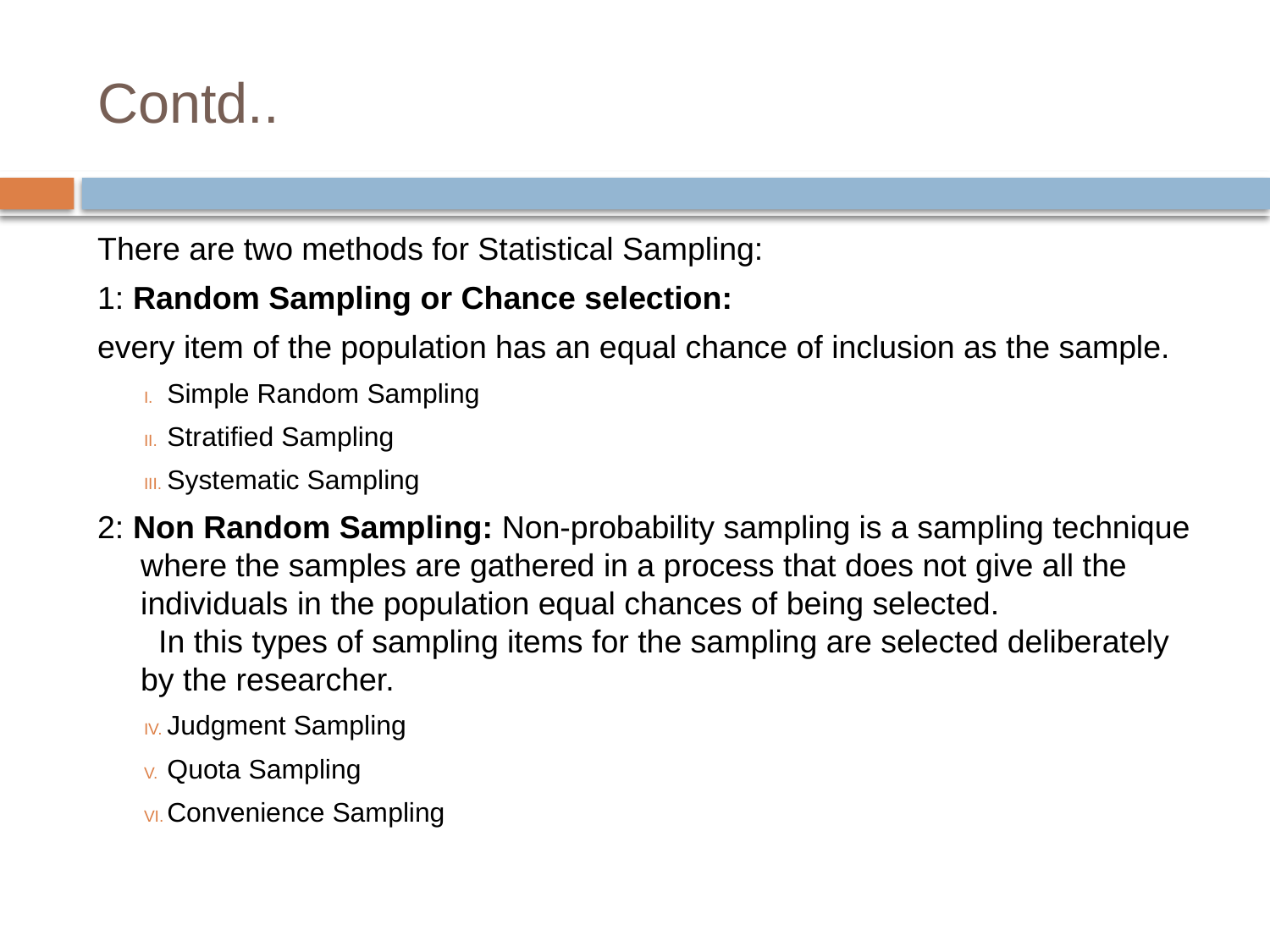

# Contd..
There are two methods for Statistical Sampling:
1: Random Sampling or Chance selection:
every item of the population has an equal chance of inclusion as the sample.
Simple Random Sampling
Stratified Sampling
Systematic Sampling
2: Non Random Sampling: Non-probability sampling is a sampling technique where the samples are gathered in a process that does not give all the individuals in the population equal chances of being selected.
  In this types of sampling items for the sampling are selected deliberately by the researcher.
Judgment Sampling
Quota Sampling
Convenience Sampling